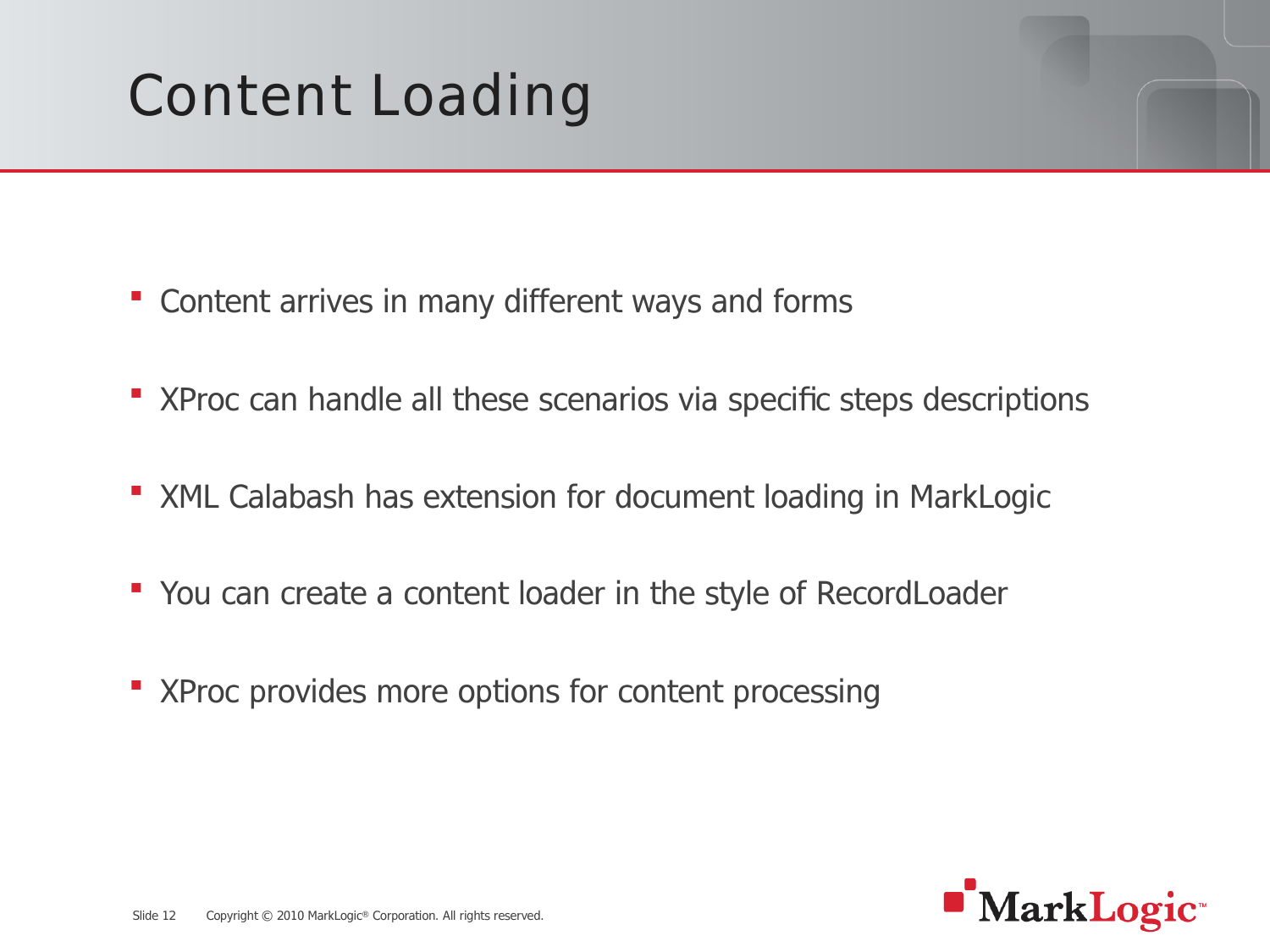

# Content Loading
Content arrives in many different ways and forms

XProc can handle all these scenarios via specific steps descriptions

XML Calabash has extension for document loading in MarkLogic

You can create a content loader in the style of RecordLoader

XProc provides more options for content processing